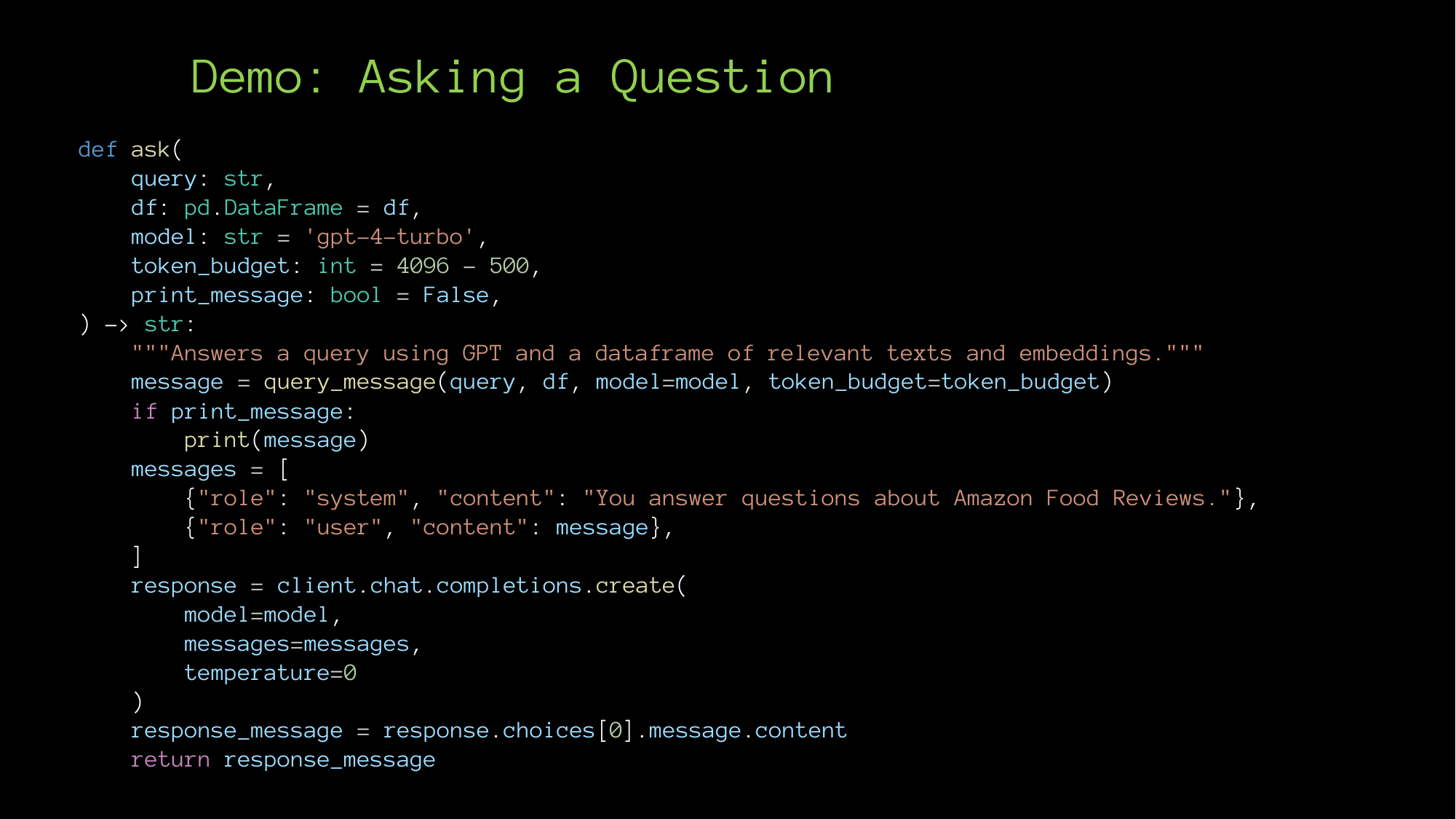

# Demo: Asking a Question
def ask(
    query: str,
    df: pd.DataFrame = df,
    model: str = 'gpt-4-turbo',
    token_budget: int = 4096 - 500,
    print_message: bool = False,
) -> str:
    """Answers a query using GPT and a dataframe of relevant texts and embeddings."""
    message = query_message(query, df, model=model, token_budget=token_budget)
    if print_message:
        print(message)
    messages = [
        {"role": "system", "content": "You answer questions about Amazon Food Reviews."},
        {"role": "user", "content": message},
    ]
    response = client.chat.completions.create(
        model=model,
        messages=messages,
        temperature=0
    )
    response_message = response.choices[0].message.content
    return response_message